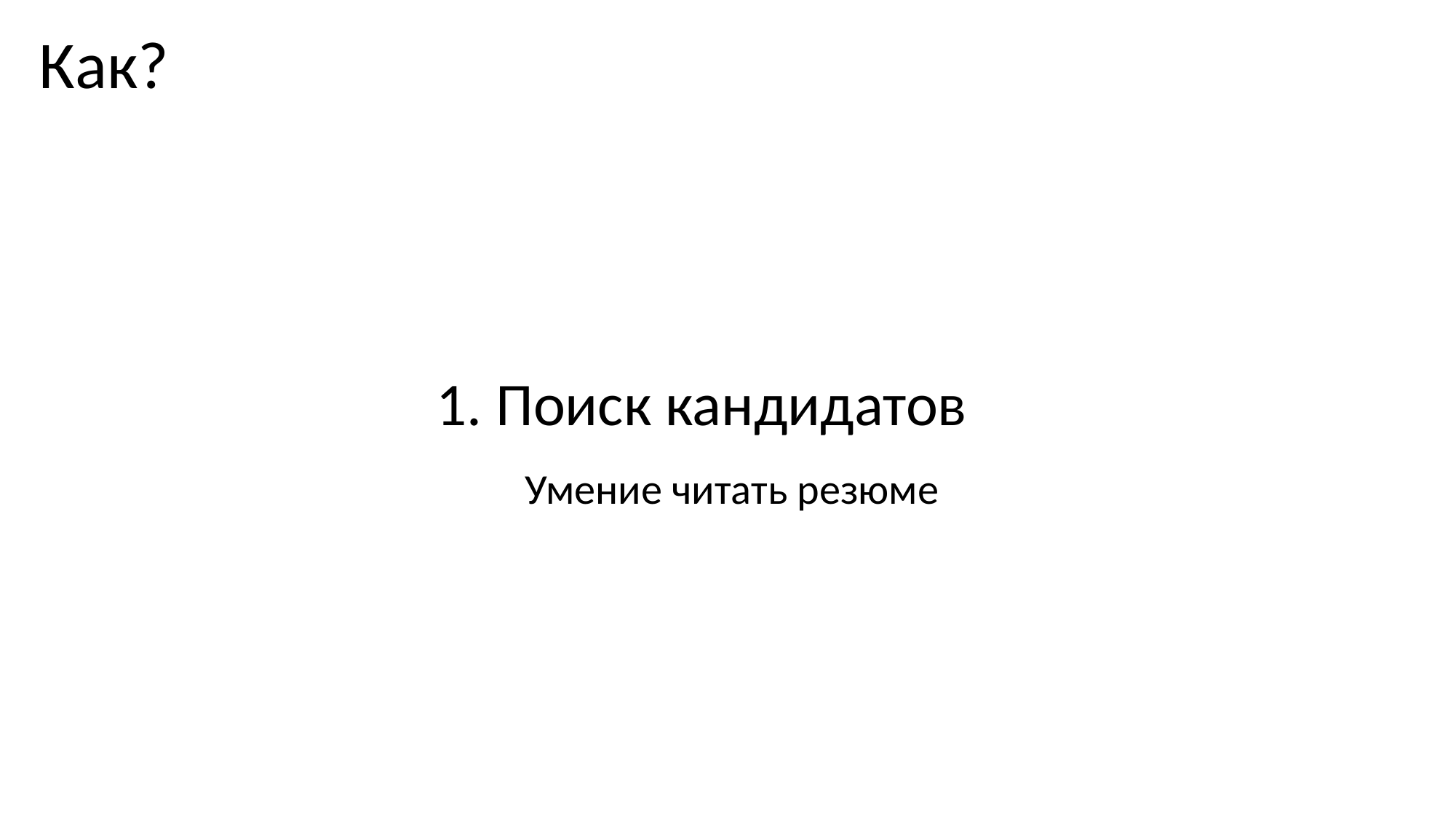

# Как?
1. Поиск кандидатов
Умение читать резюме